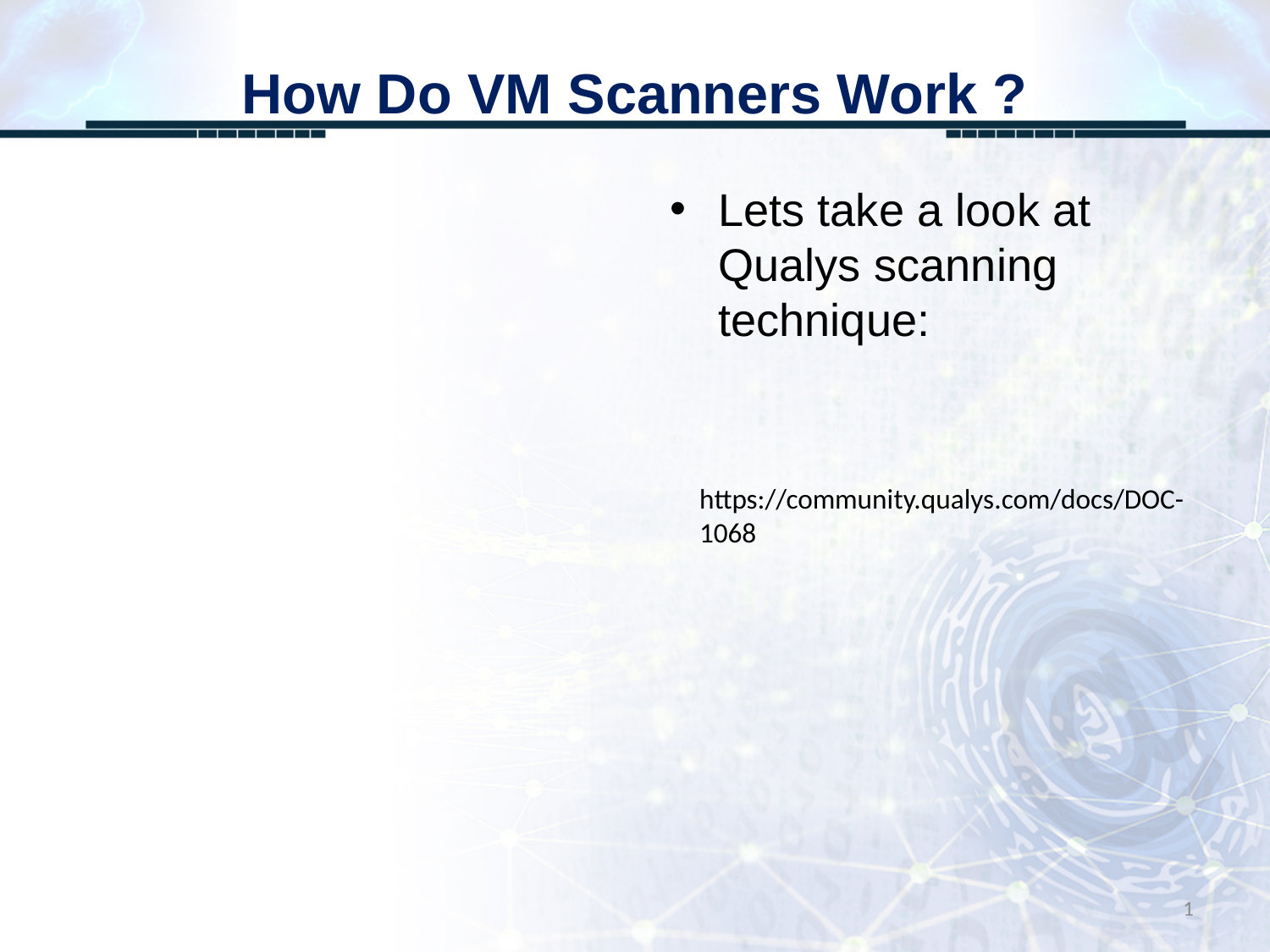

# How Do VM Scanners Work ?
Lets take a look at Qualys scanning technique:
https://community.qualys.com/docs/DOC-1068
1